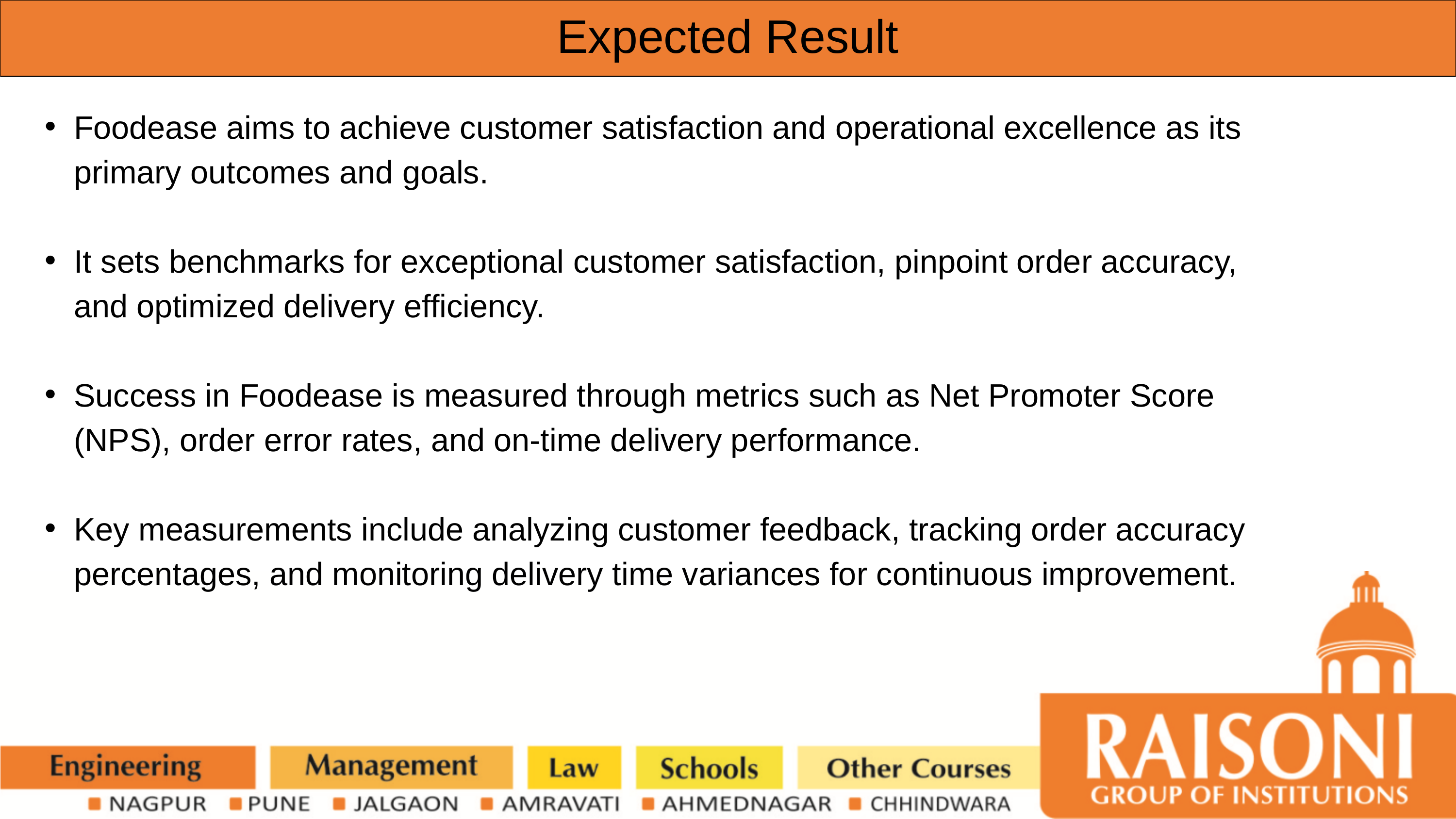

Expected Result

Foodease aims to achieve customer satisfaction and operational excellence as its primary outcomes and goals.

It sets benchmarks for exceptional customer satisfaction, pinpoint order accuracy, and optimized delivery efficiency.

Success in Foodease is measured through metrics such as Net Promoter Score (NPS), order error rates, and on-time delivery performance.

Key measurements include analyzing customer feedback, tracking order accuracy percentages, and monitoring delivery time variances for continuous improvement.